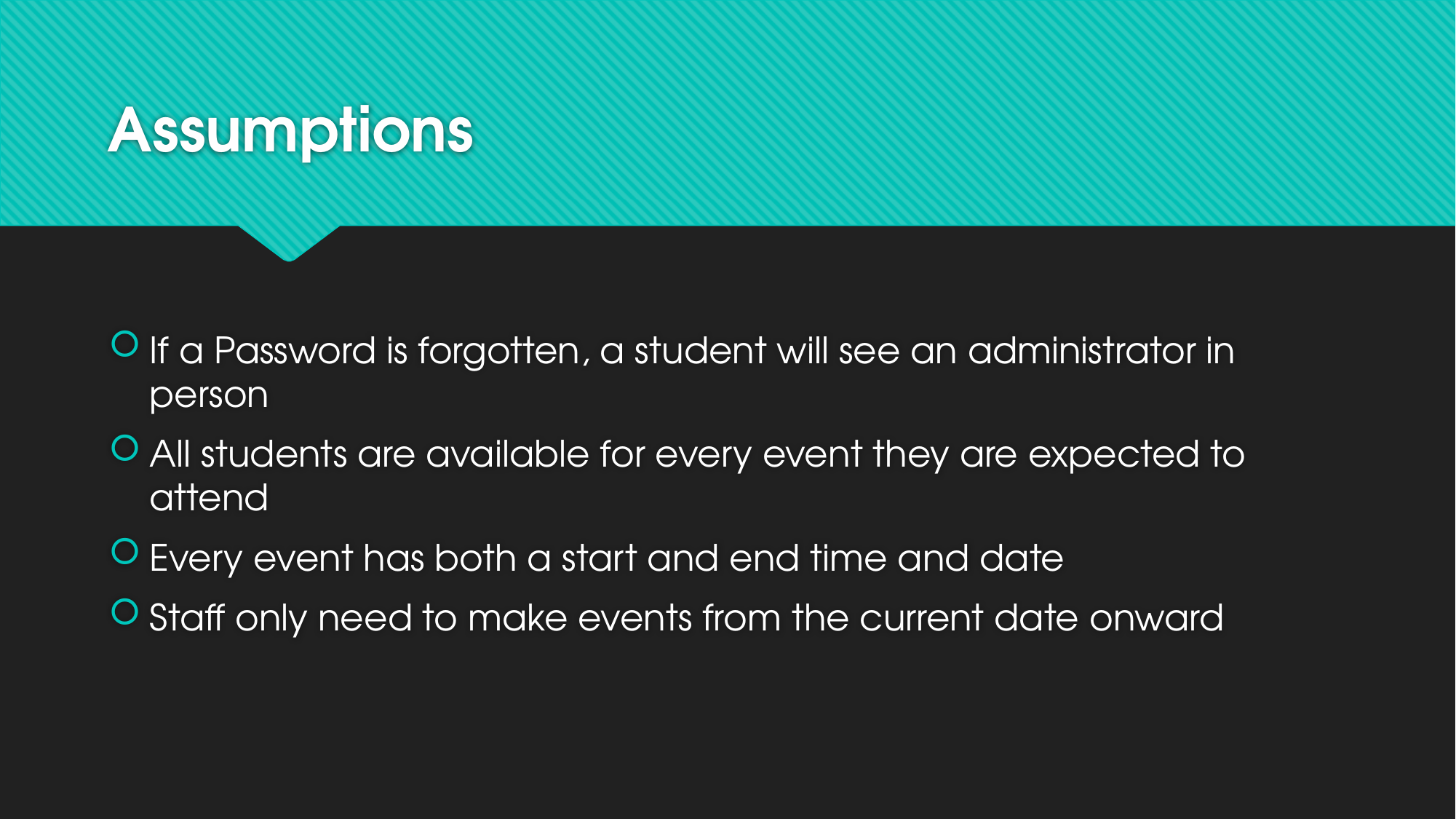

# Assumptions
If a Password is forgotten, a student will see an administrator in person
All students are available for every event they are expected to attend
Every event has both a start and end time and date
Staff only need to make events from the current date onward